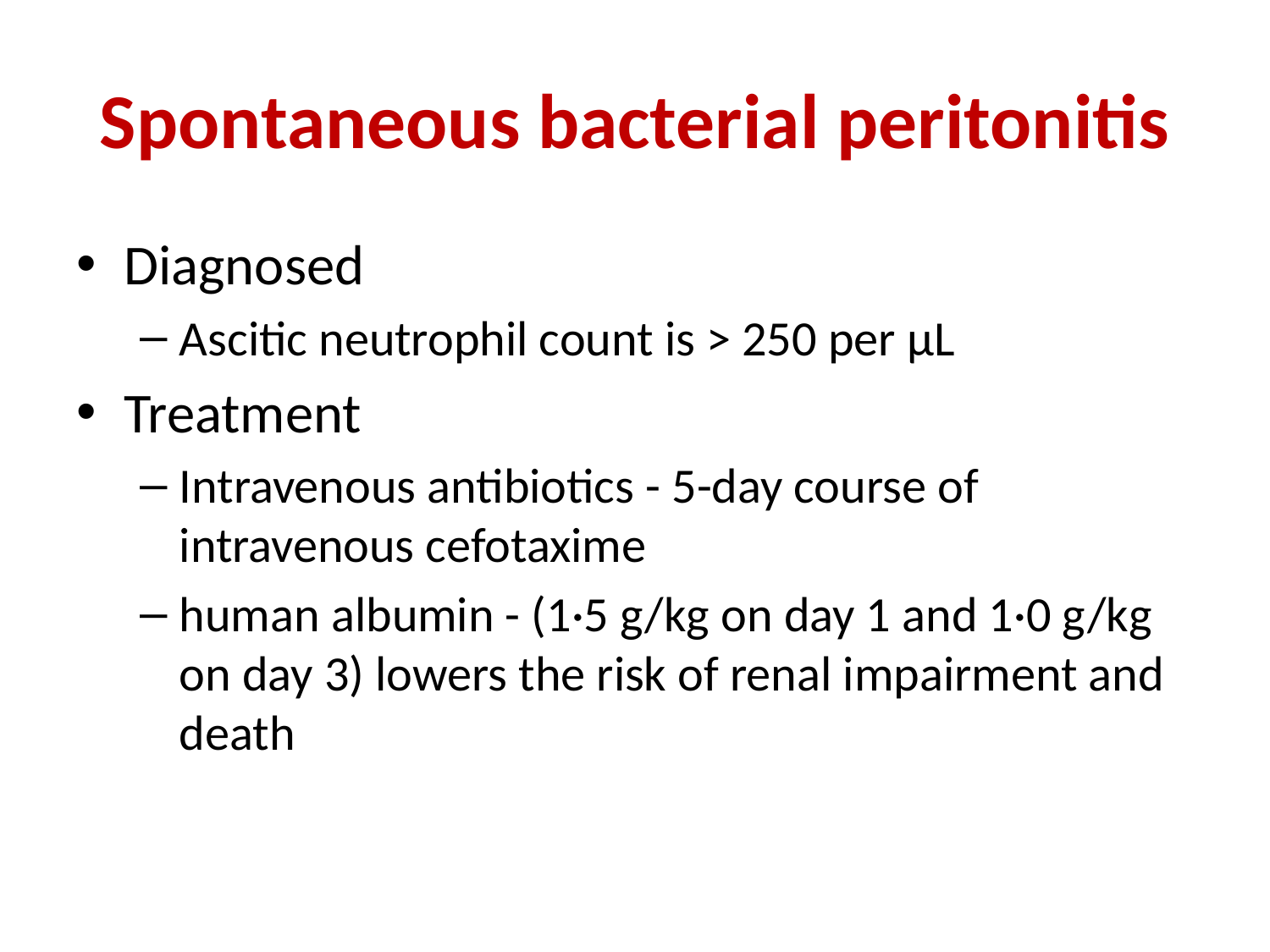

# Spontaneous bacterial peritonitis
Diagnosed
Ascitic neutrophil count is > 250 per μL
Treatment
Intravenous antibiotics - 5-day course of intravenous cefotaxime
human albumin - (1·5 g/kg on day 1 and 1·0 g/kg on day 3) lowers the risk of renal impairment and death